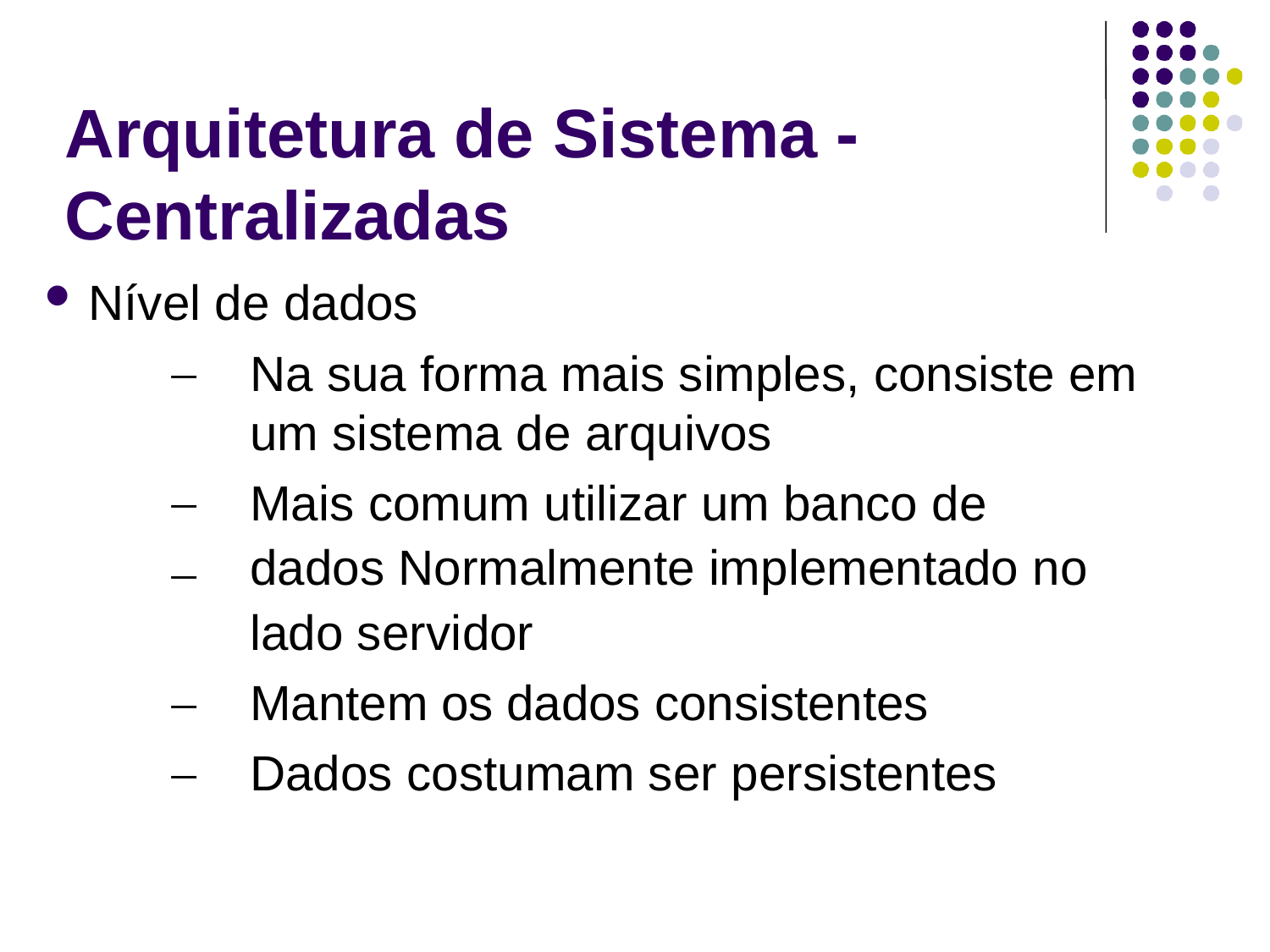

# Arquitetura de Sistema - Centralizadas
Nível de dados
–
Na sua forma mais simples, consiste em um sistema de arquivos
Mais comum utilizar um banco de dados Normalmente implementado no lado servidor
Mantem os dados consistentes Dados costumam ser persistentes
–

–
–

–